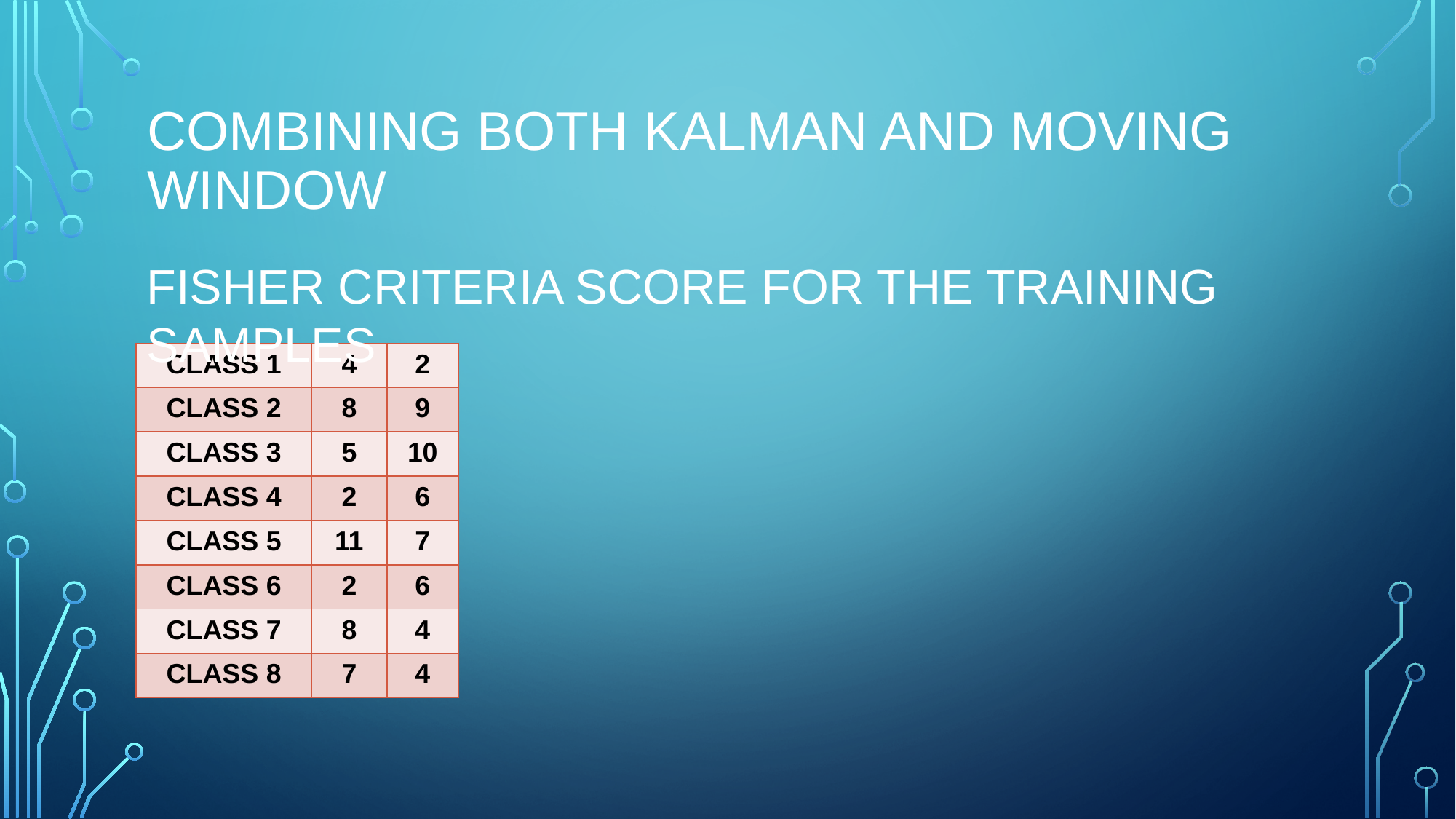

# Combining both kalman and moving window
FISHER CRITERIA SCORE FOR THE TRAINING SAMPLES
| CLASS 1 | 4 | 2 |
| --- | --- | --- |
| CLASS 2 | 8 | 9 |
| CLASS 3 | 5 | 10 |
| CLASS 4 | 2 | 6 |
| CLASS 5 | 11 | 7 |
| CLASS 6 | 2 | 6 |
| CLASS 7 | 8 | 4 |
| CLASS 8 | 7 | 4 |